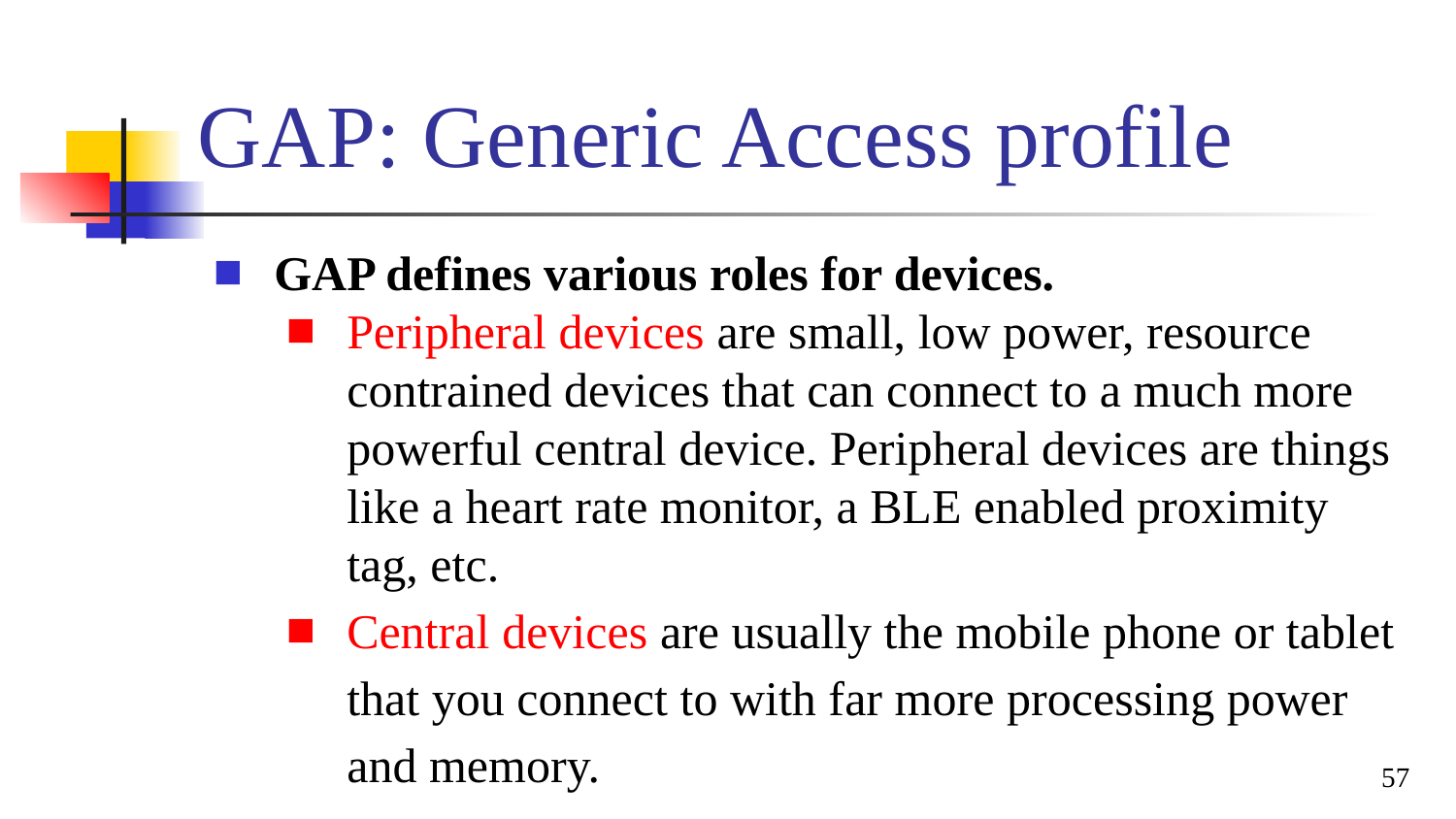

# GAP: Generic Access profile
GAP defines various roles for devices.
Peripheral devices are small, low power, resource contrained devices that can connect to a much more powerful central device. Peripheral devices are things like a heart rate monitor, a BLE enabled proximity tag, etc.
Central devices are usually the mobile phone or tablet that you connect to with far more processing power and memory.

57